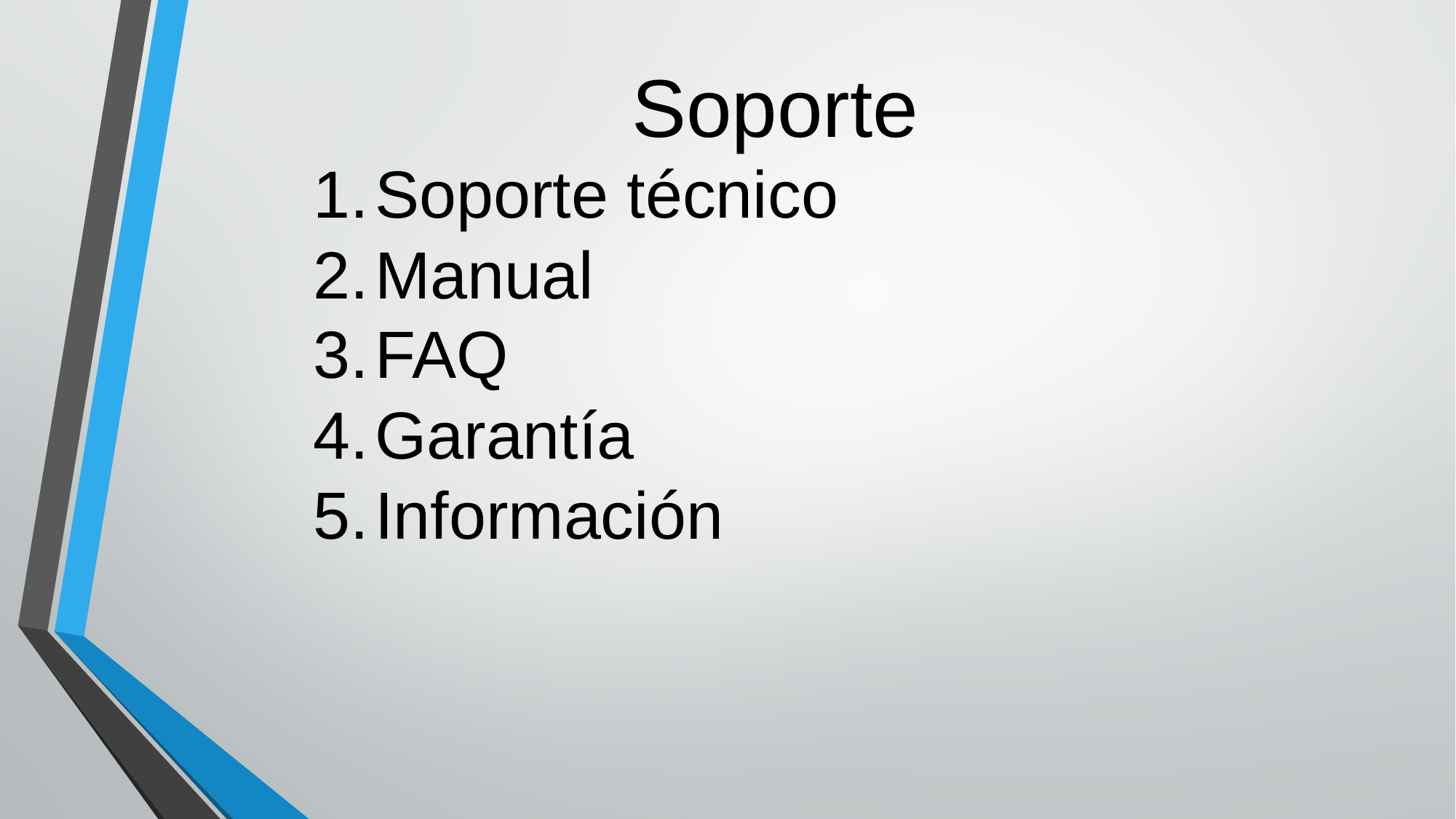

# Soporte
Soporte técnico
Manual
FAQ
Garantía
Información